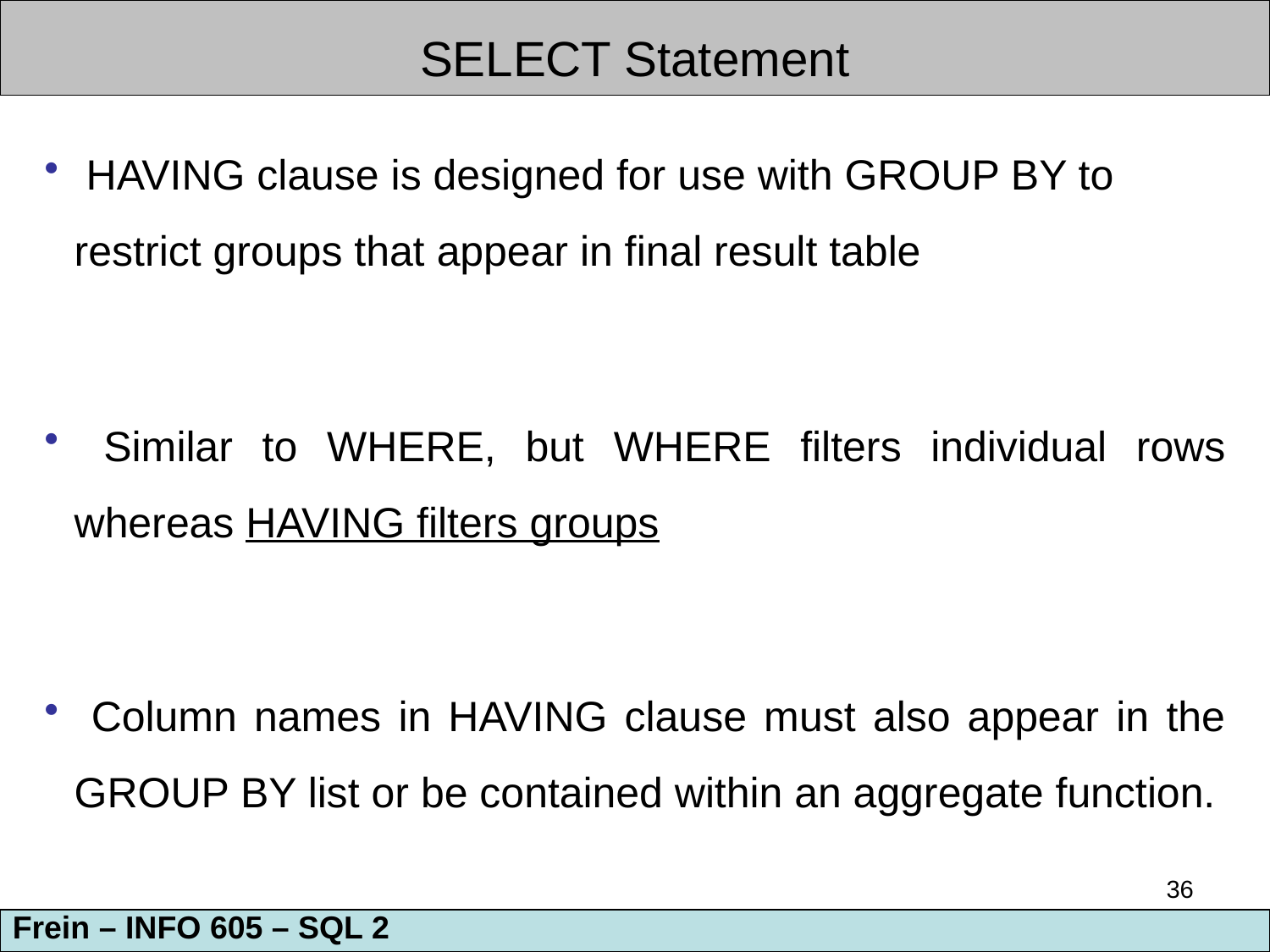

SELECT Statement

 HAVING clause is designed for use with GROUP BY to restrict groups that appear in final result table

 Similar to WHERE, but WHERE filters individual rows whereas HAVING filters groups

 Column names in HAVING clause must also appear in the GROUP BY list or be contained within an aggregate function.

36
Frein – INFO 605 – SQL 2